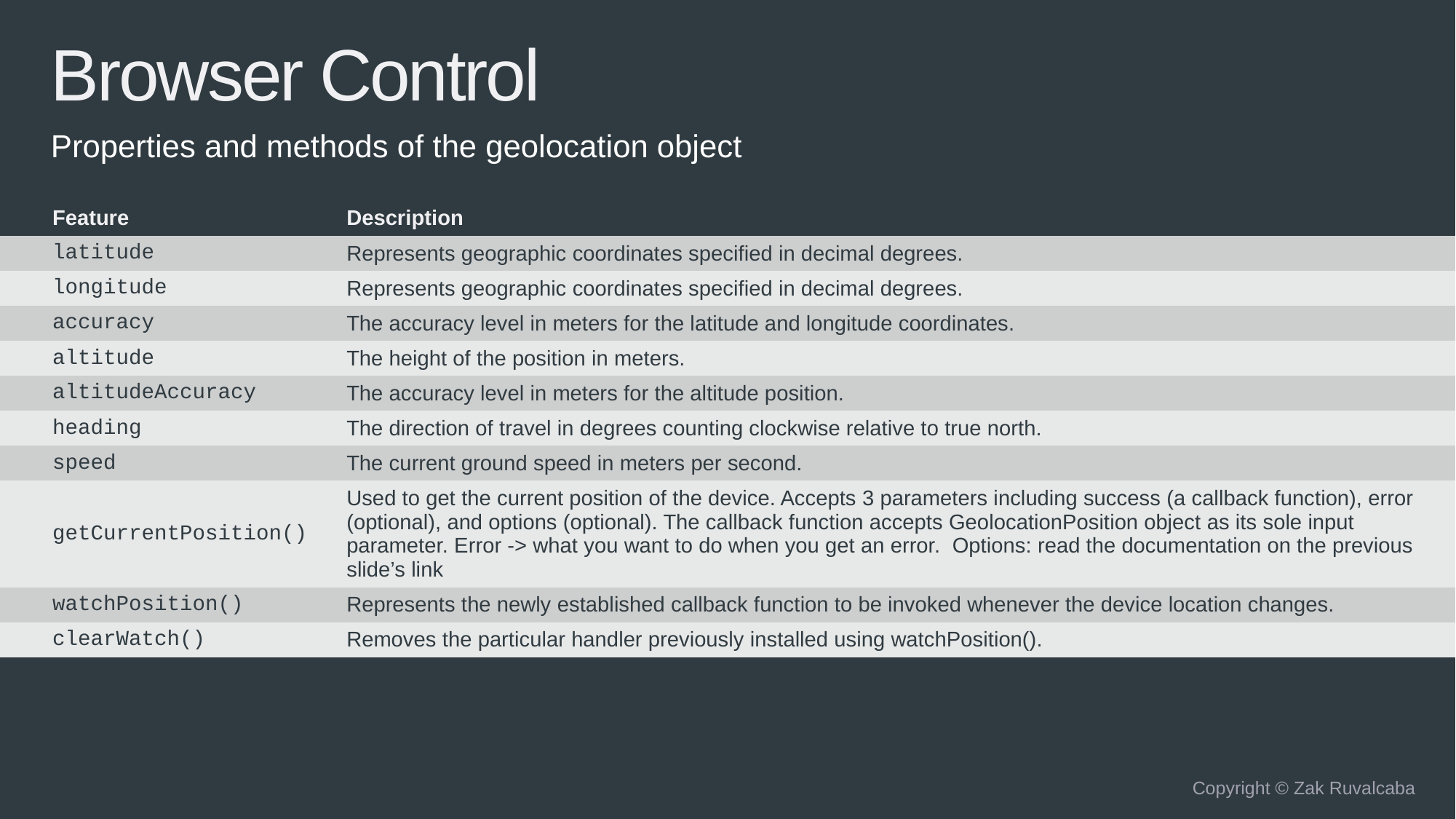

# Browser Control
Properties and methods of the geolocation object
| Feature | Description |
| --- | --- |
| latitude | Represents geographic coordinates specified in decimal degrees. |
| longitude | Represents geographic coordinates specified in decimal degrees. |
| accuracy | The accuracy level in meters for the latitude and longitude coordinates. |
| altitude | The height of the position in meters. |
| altitudeAccuracy | The accuracy level in meters for the altitude position. |
| heading | The direction of travel in degrees counting clockwise relative to true north. |
| speed | The current ground speed in meters per second. |
| getCurrentPosition() | Used to get the current position of the device. Accepts 3 parameters including success (a callback function), error (optional), and options (optional). The callback function accepts GeolocationPosition object as its sole input parameter. Error -> what you want to do when you get an error. Options: read the documentation on the previous slide’s link |
| watchPosition() | Represents the newly established callback function to be invoked whenever the device location changes. |
| clearWatch() | Removes the particular handler previously installed using watchPosition(). |